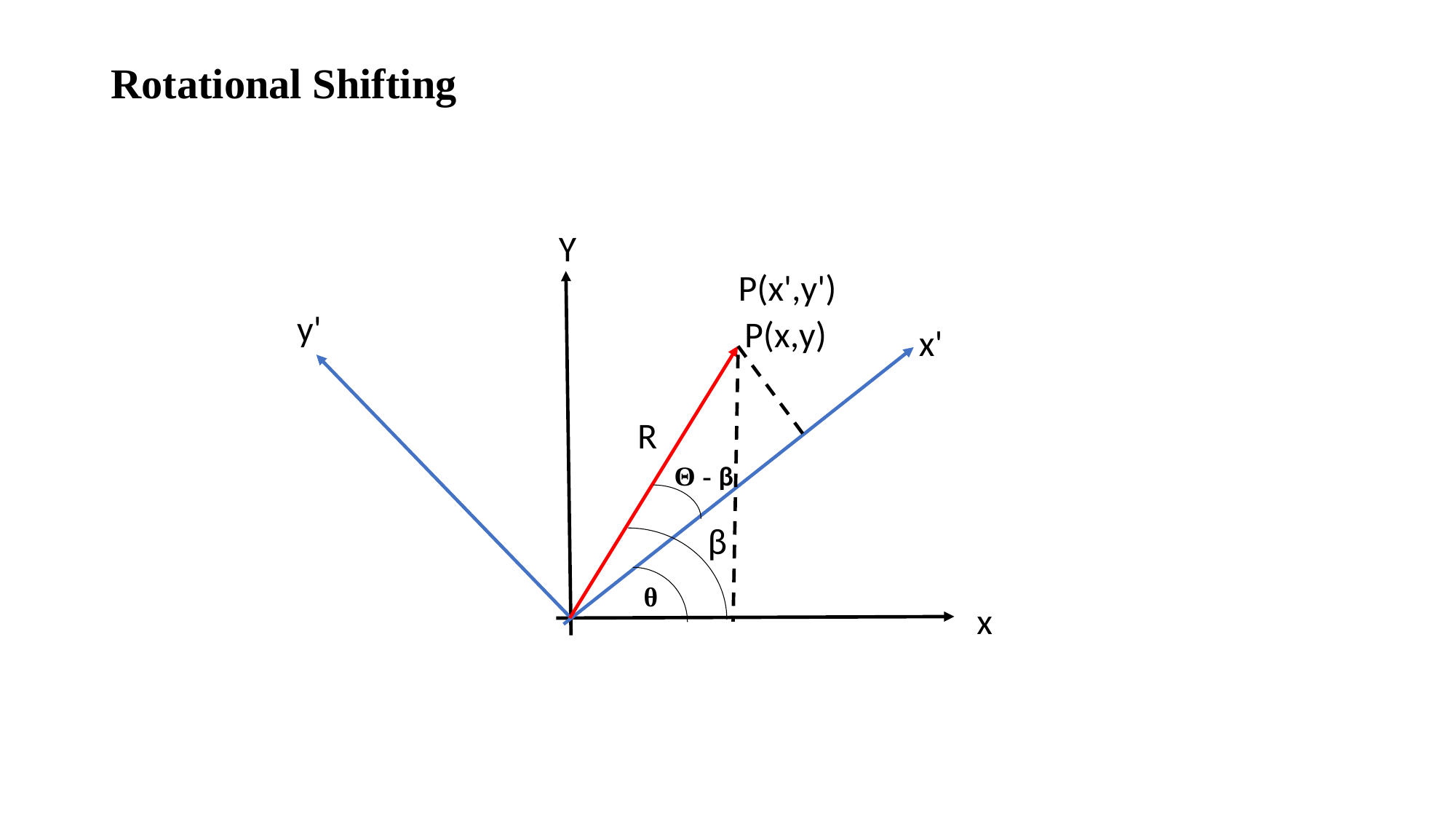

# Rotational Shifting

Y
P(x',y')
y'
P(x,y)
x'
R
Θ - β

β

θ
x